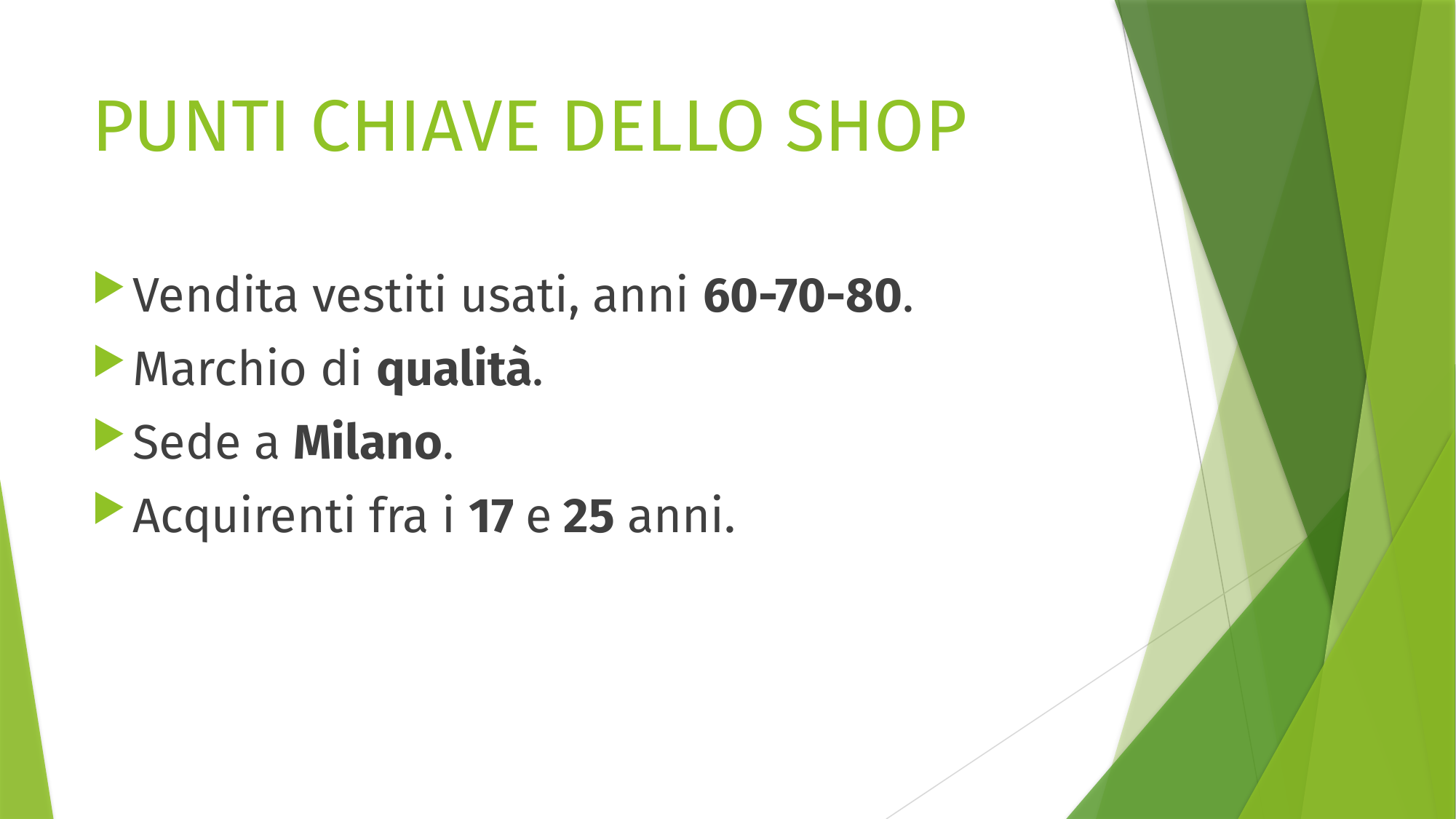

# PUNTI CHIAVE DELLO SHOP
Vendita vestiti usati, anni 60-70-80.
Marchio di qualità.
Sede a Milano.
Acquirenti fra i 17 e 25 anni.